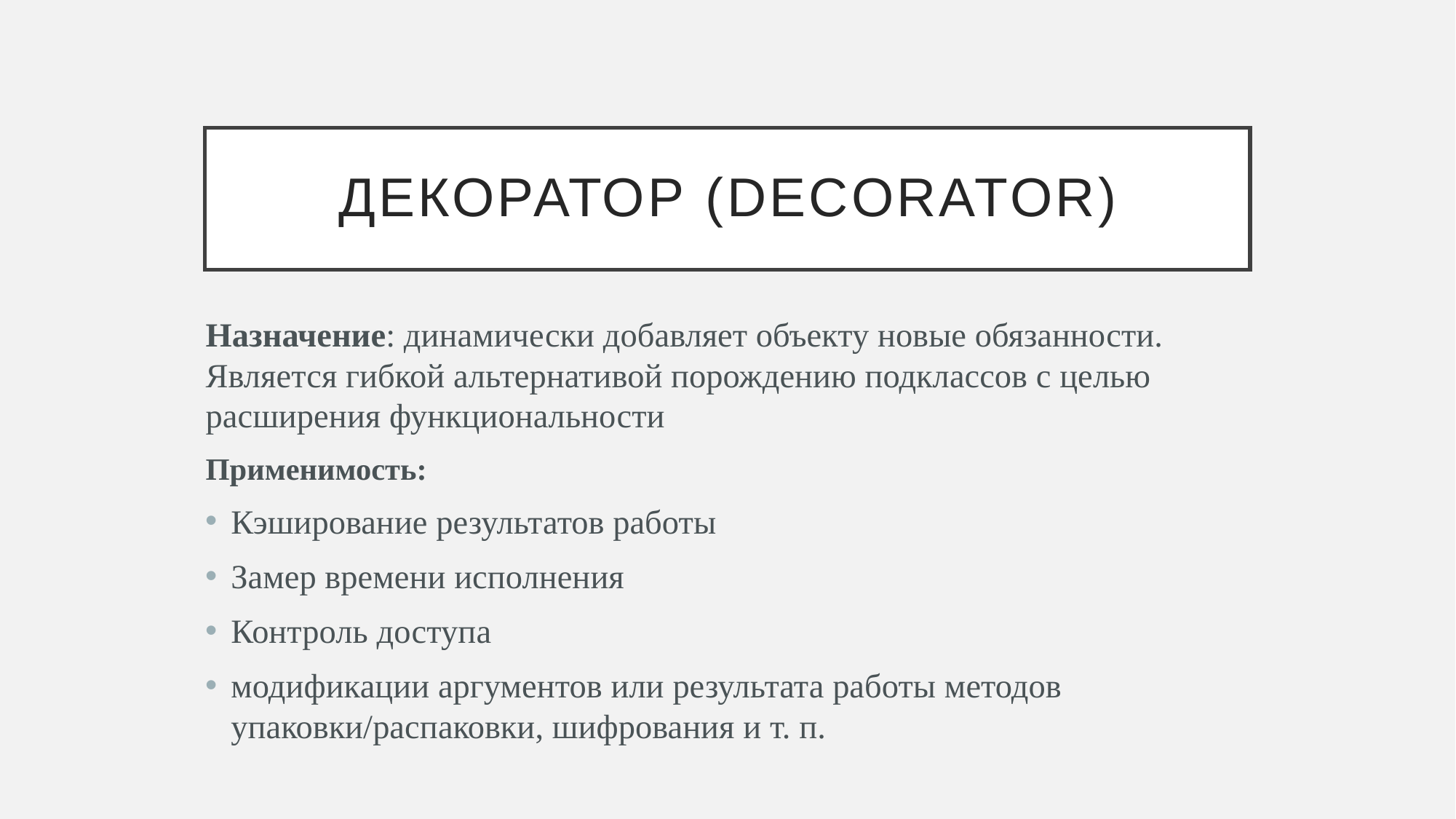

# Декоратор (Decorator)
Назначение: динамически добавляет объекту новые обязанности. Является гибкой альтернативой порождению подклассов с целью расширения функциональности
Применимость:
Кэширование результатов работы
Замер времени исполнения
Контроль доступа
модификации аргументов или результата работы методов упаковки/распаковки, шифрования и т. п.